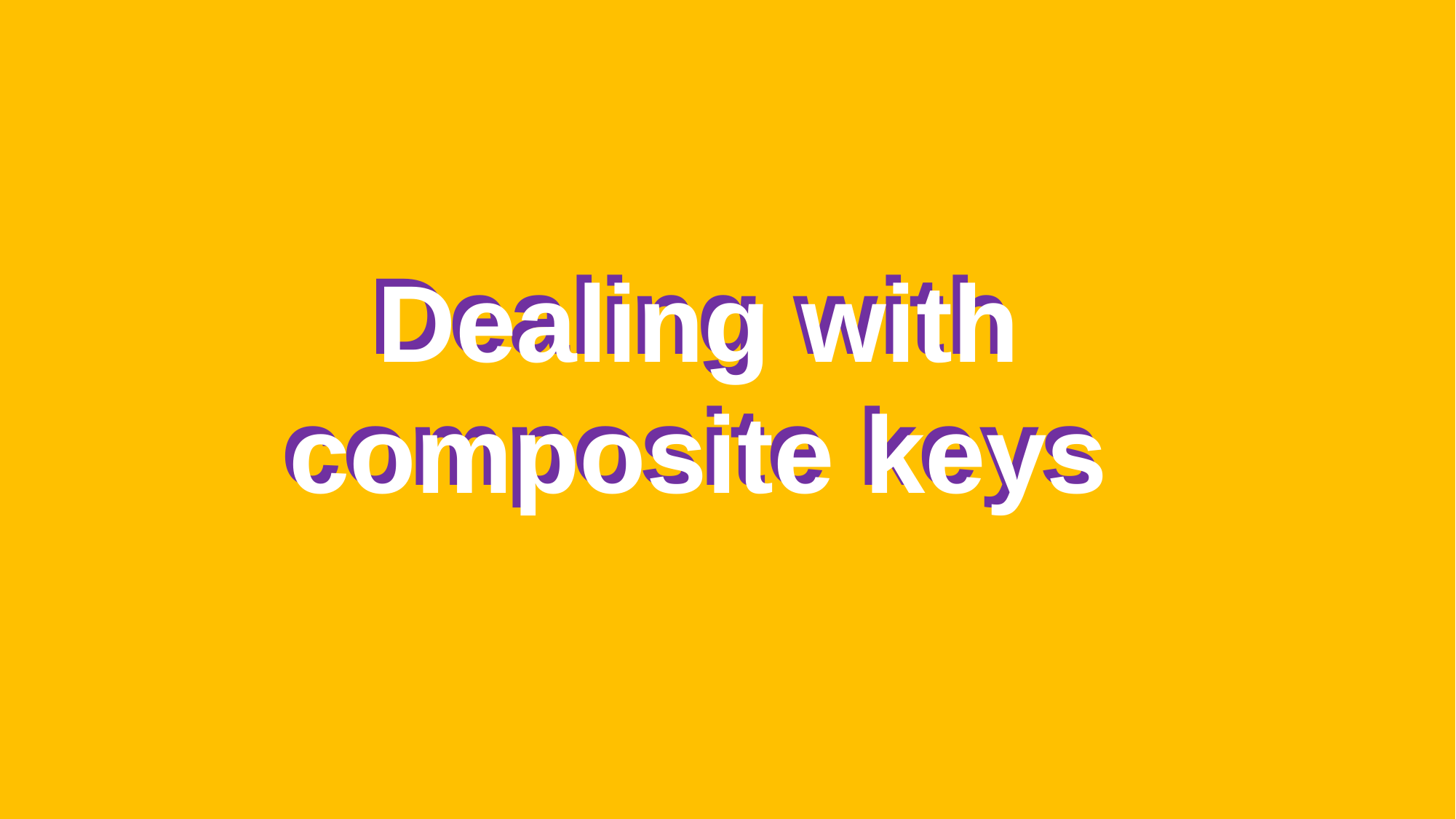

Dealing with composite keys
Dealing with composite keys